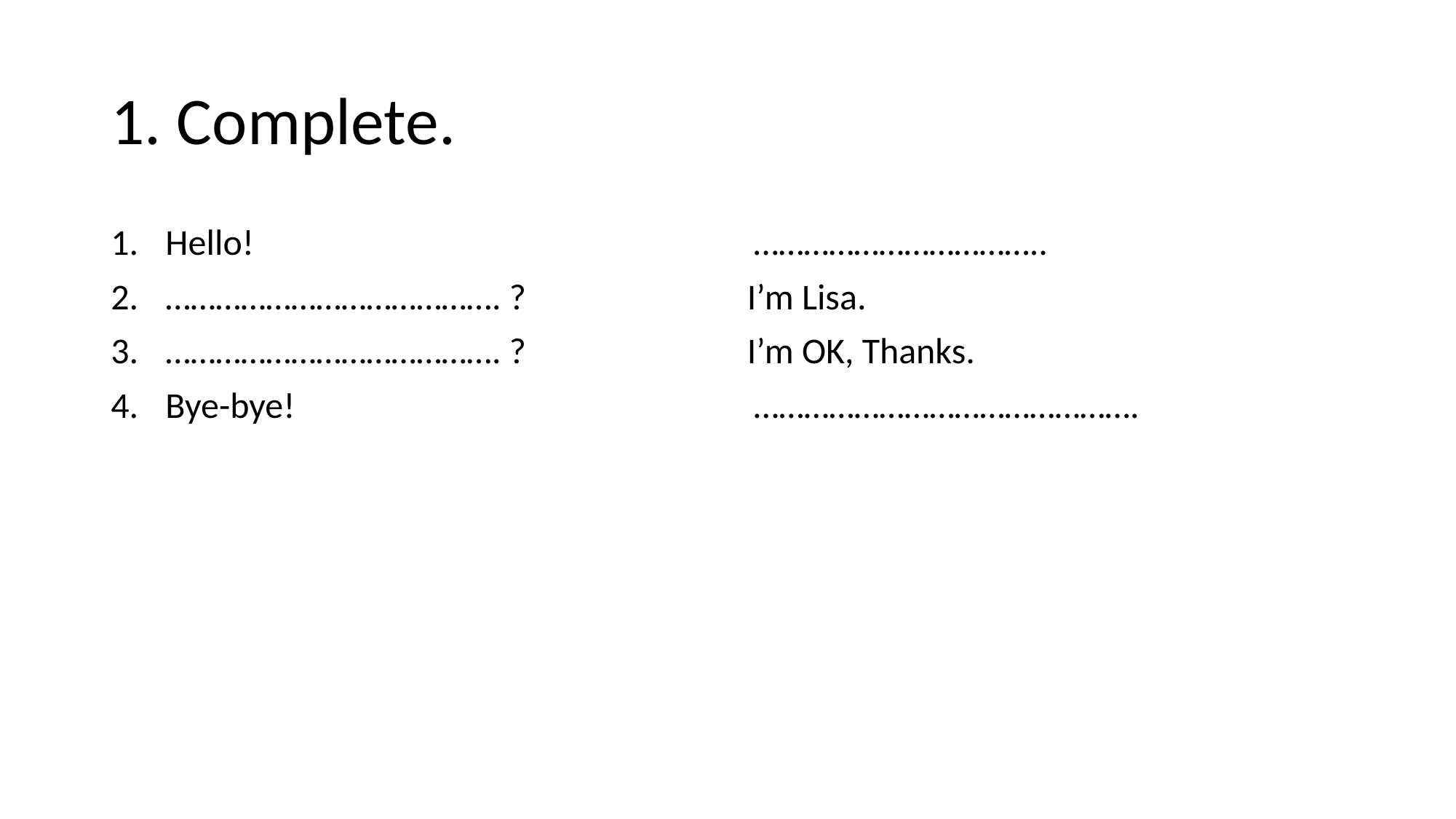

# 1. Complete.
Hello!                                                             ……………………………..
…………………………………. ?                           I’m Lisa.
…………………………………. ?                           I’m OK, Thanks.
Bye-bye!                                                        ……………………………………….